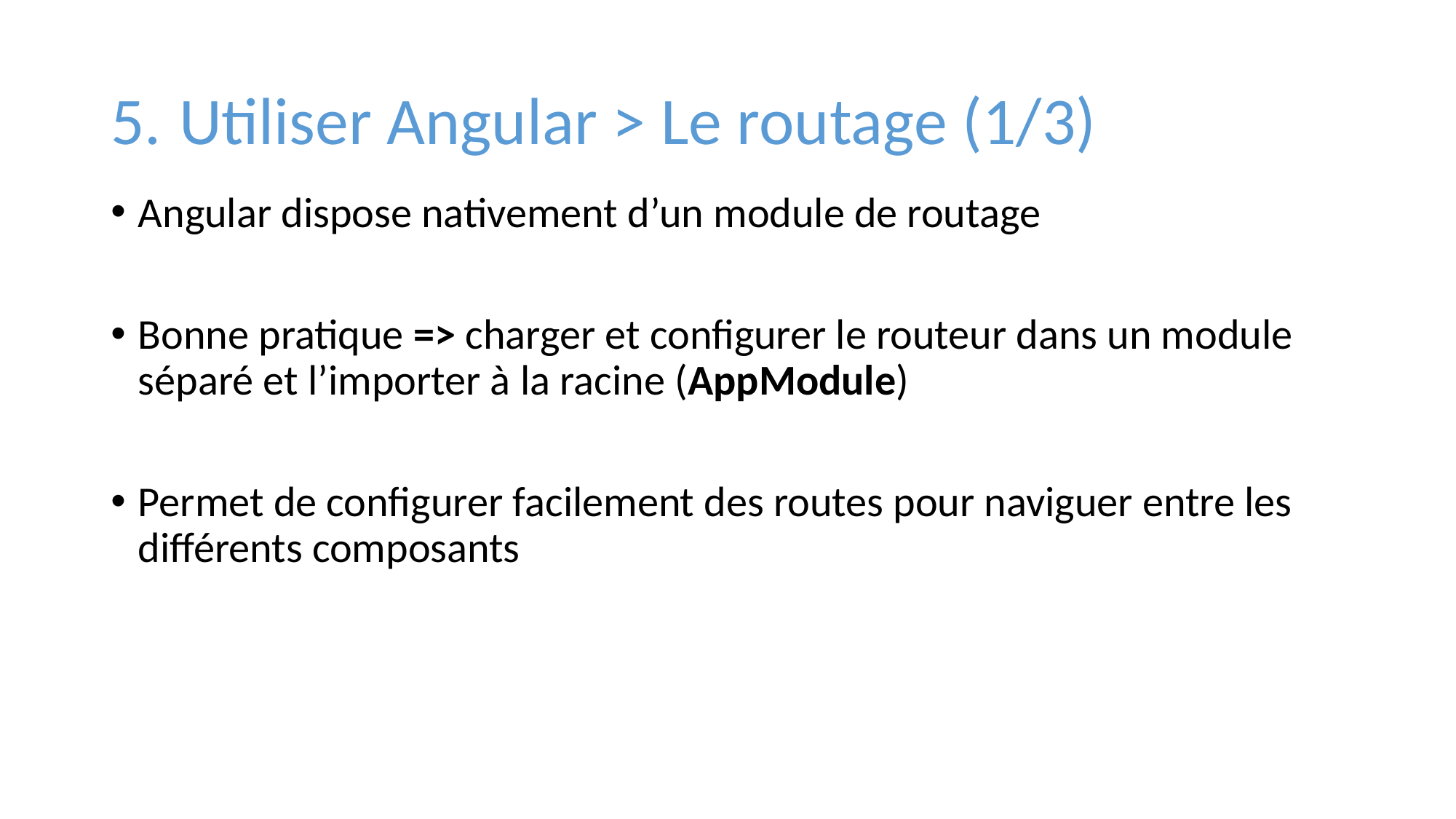

# Utiliser Angular > Le routage (1/3)
Angular dispose nativement d’un module de routage

Bonne pratique => charger et configurer le routeur dans un module séparé et l’importer à la racine (AppModule)

Permet de configurer facilement des routes pour naviguer entre les différents composants
60